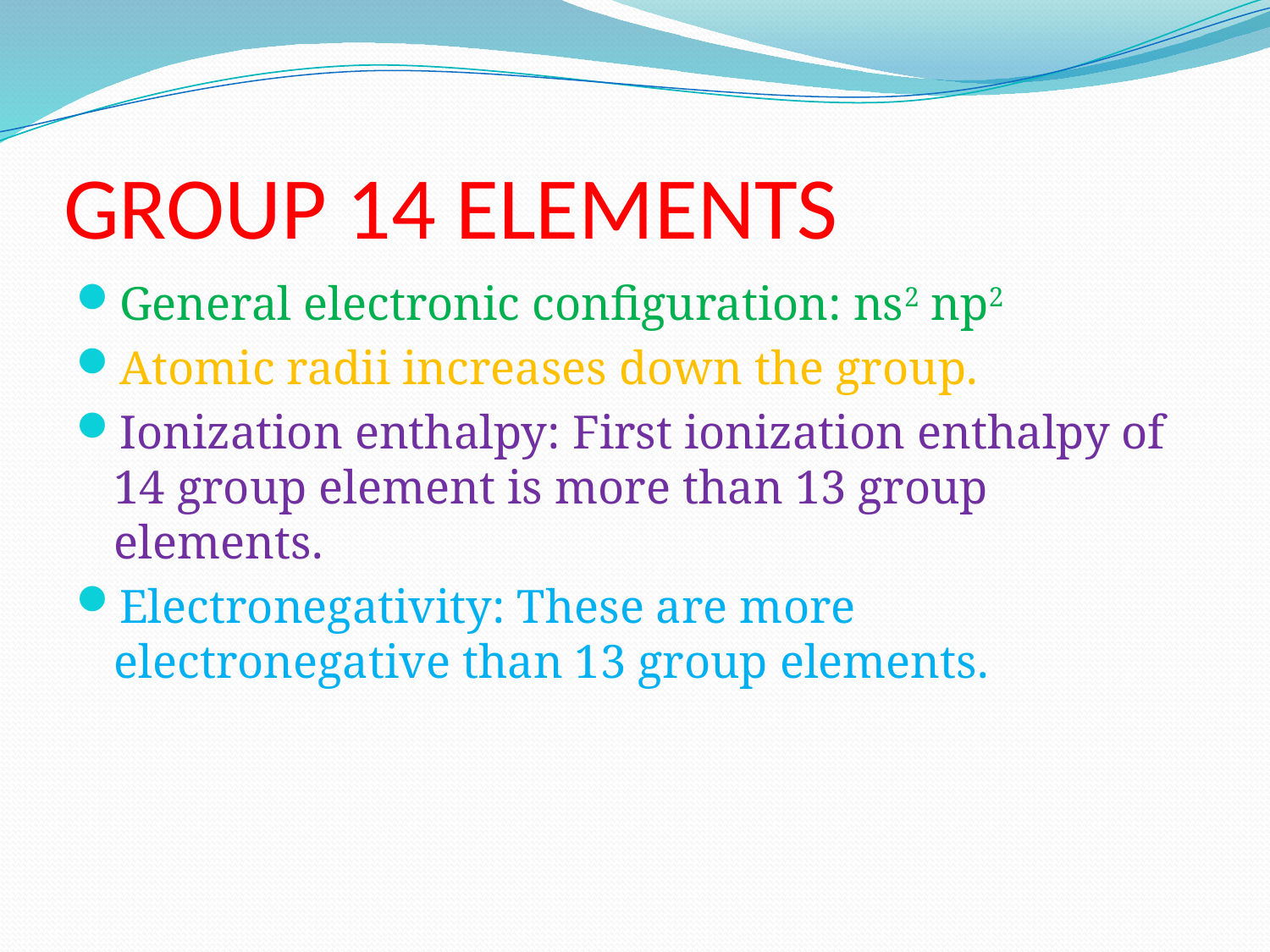

# GROUP 14 ELEMENTS
General electronic configuration: ns2 np2
Atomic radii increases down the group.
Ionization enthalpy: First ionization enthalpy of 14 group element is more than 13 group elements.
Electronegativity: These are more electronegative than 13 group elements.